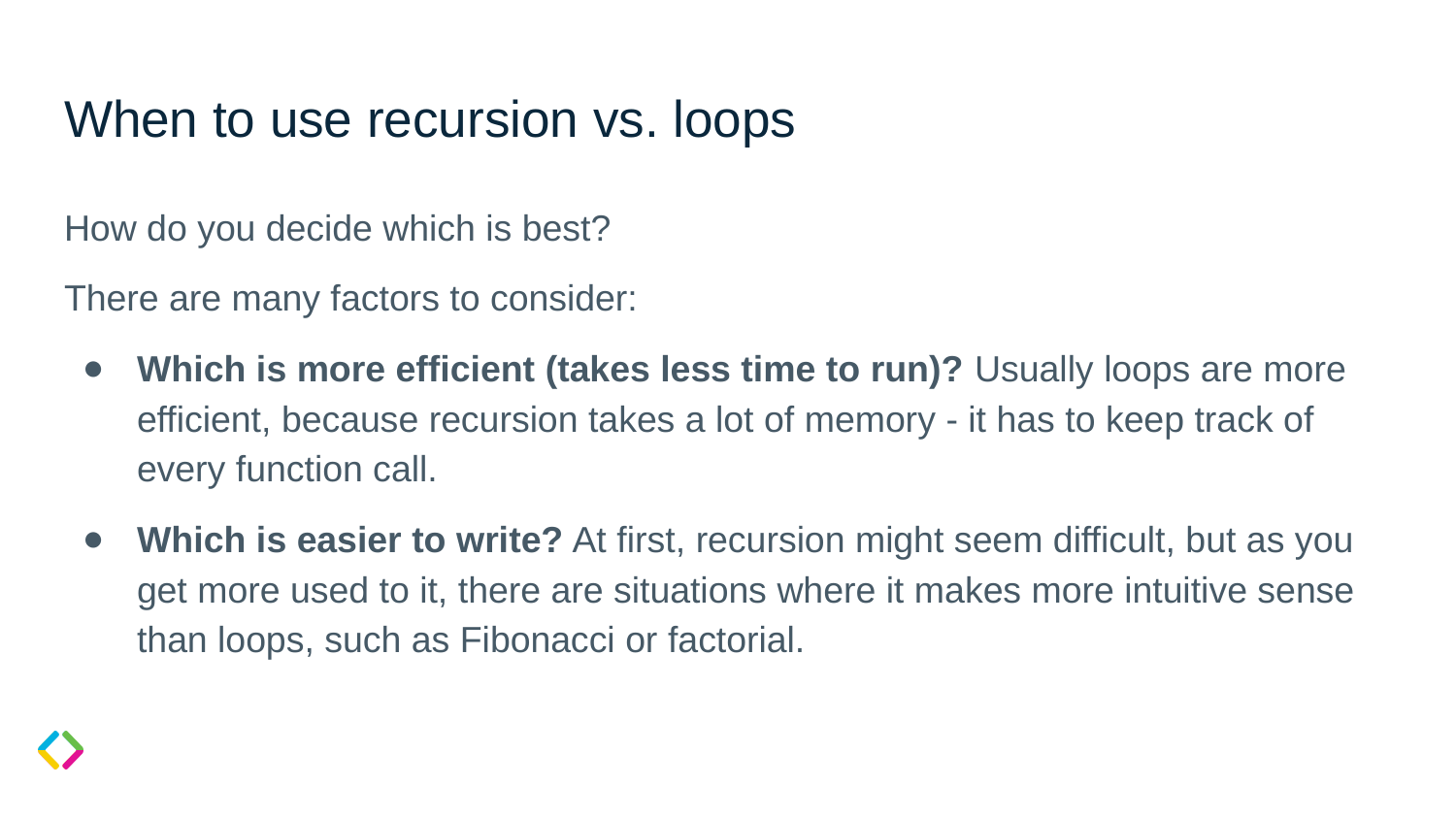

# When to use recursion vs. loops
How do you decide which is best?
There are many factors to consider:
Which is more efficient (takes less time to run)? Usually loops are more efficient, because recursion takes a lot of memory - it has to keep track of every function call.
Which is easier to write? At first, recursion might seem difficult, but as you get more used to it, there are situations where it makes more intuitive sense than loops, such as Fibonacci or factorial.